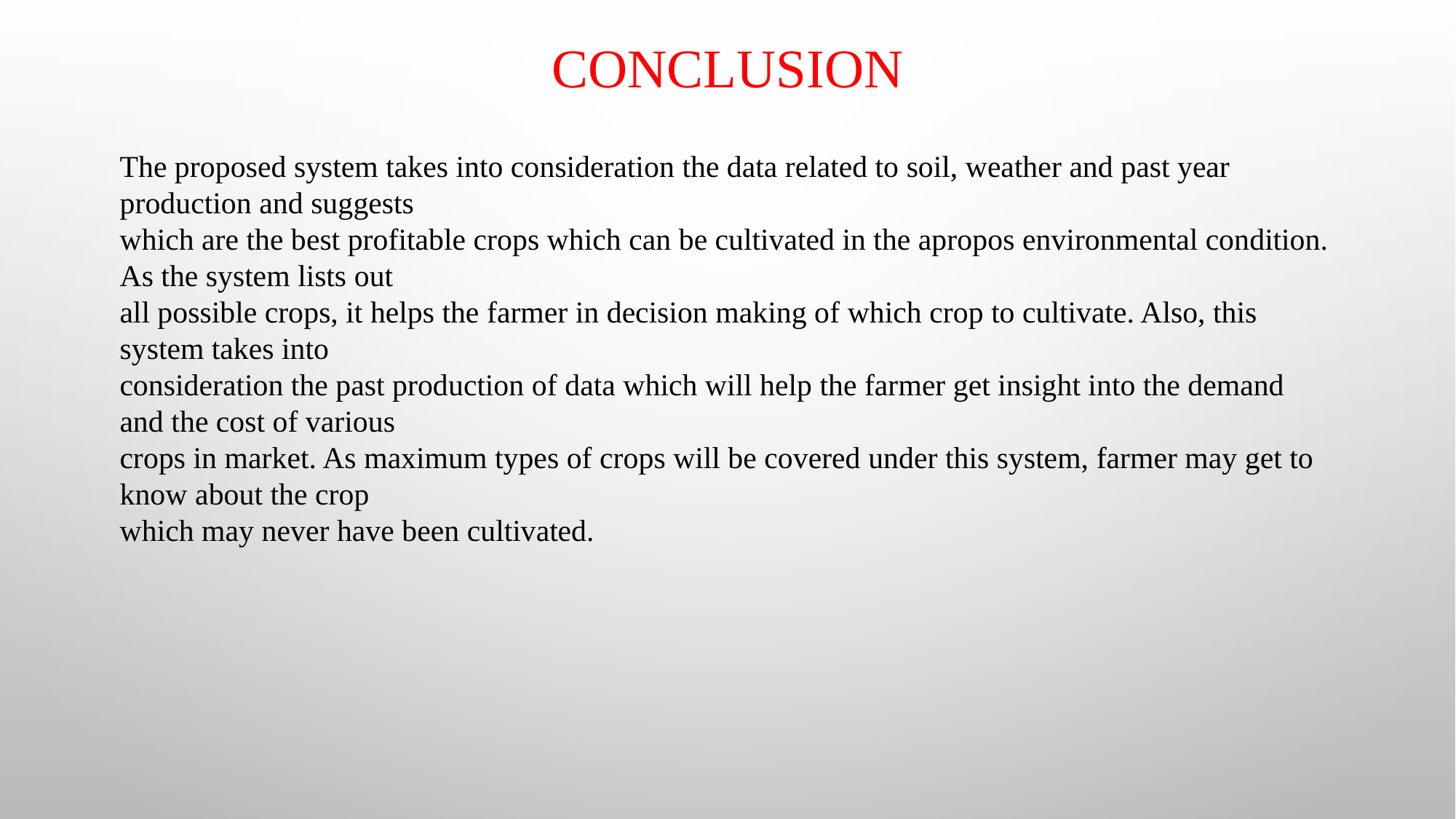

# CONCLUSION
The proposed system takes into consideration the data related to soil, weather and past year production and suggests
which are the best profitable crops which can be cultivated in the apropos environmental condition. As the system lists out
all possible crops, it helps the farmer in decision making of which crop to cultivate. Also, this system takes into
consideration the past production of data which will help the farmer get insight into the demand and the cost of various
crops in market. As maximum types of crops will be covered under this system, farmer may get to know about the crop
which may never have been cultivated.